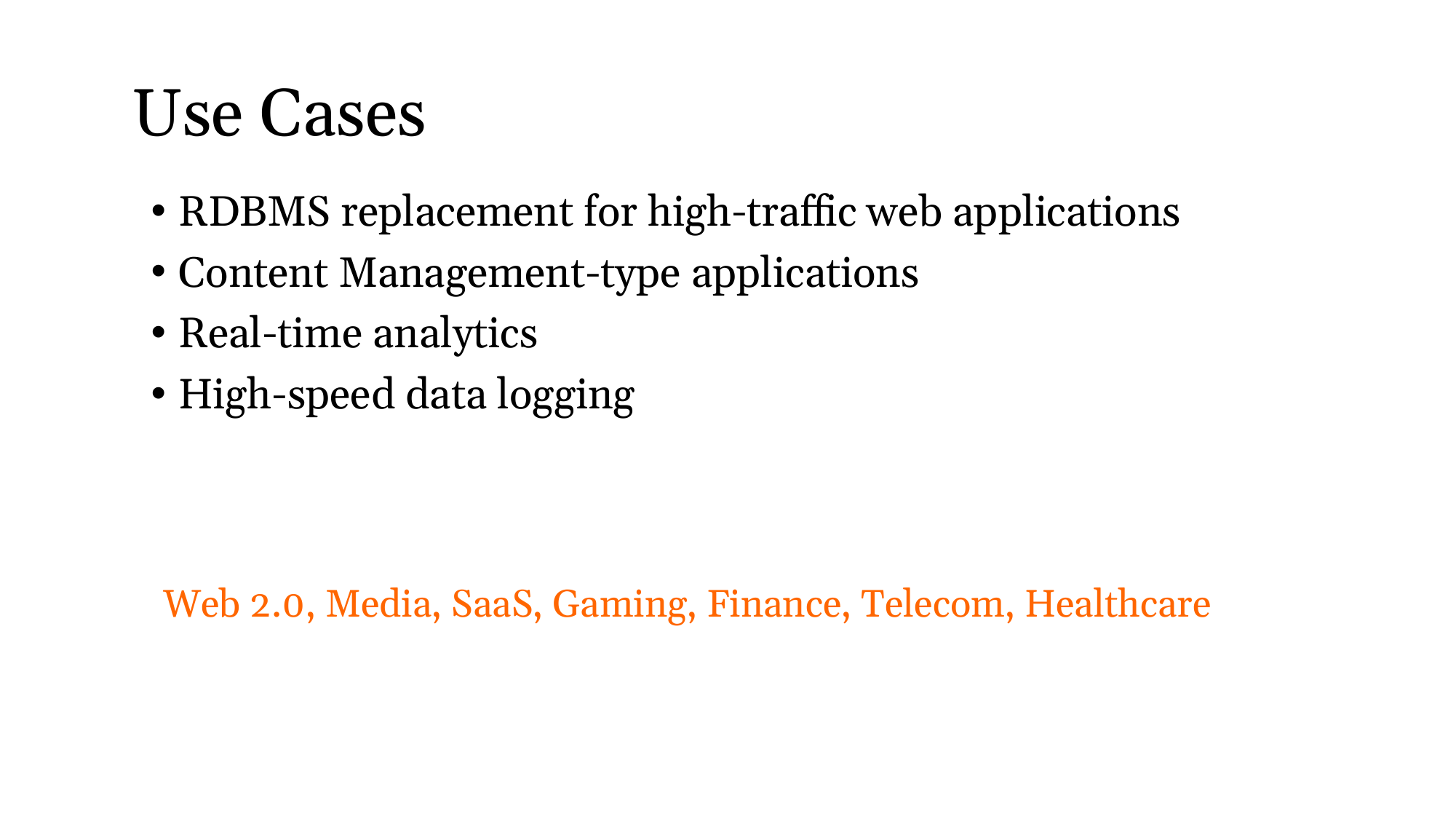

# Use Cases
RDBMS replacement for high-traffic web applications
Content Management-type applications
Real-time analytics
High-speed data logging
Web 2.0, Media, SaaS, Gaming, Finance, Telecom, Healthcare